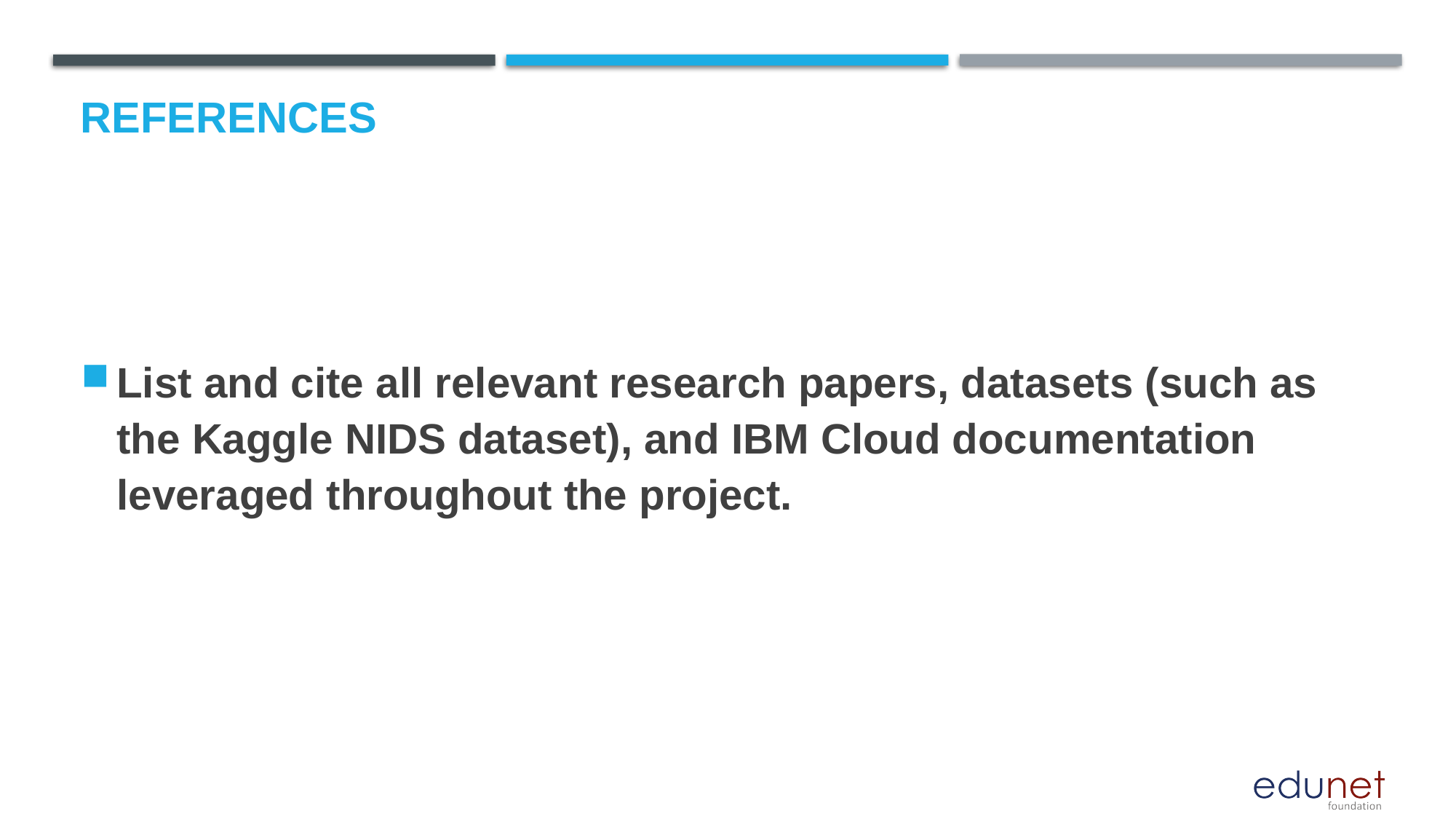

# References
List and cite all relevant research papers, datasets (such as the Kaggle NIDS dataset), and IBM Cloud documentation leveraged throughout the project.